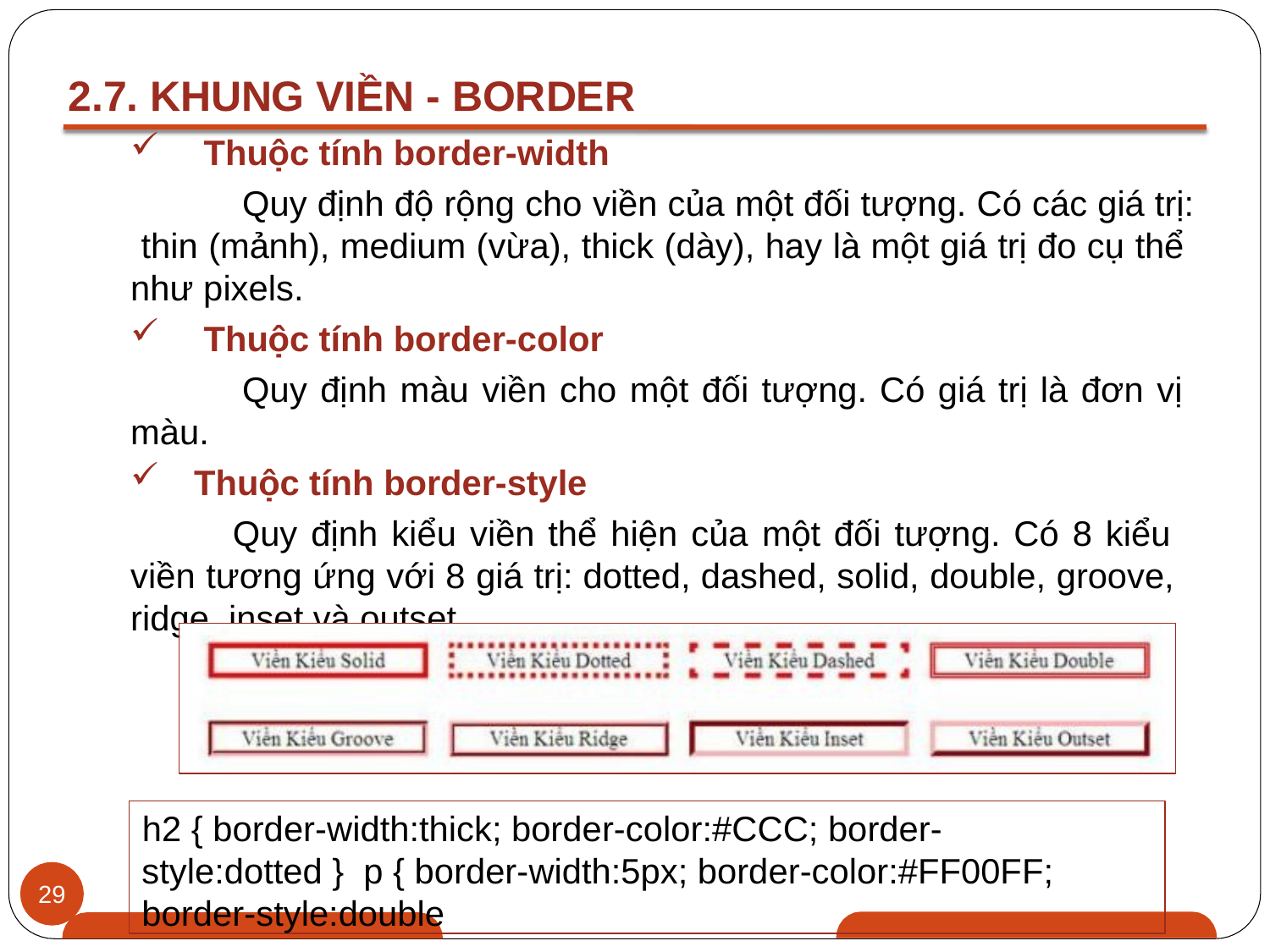

# 2.7. KHUNG VIỀN - BORDER
Thuộc tính border-width
Quy định độ rộng cho viền của một đối tượng. Có các giá trị:  thin (mảnh), medium (vừa), thick (dày), hay là một giá trị đo cụ thể  như pixels.
Thuộc tính border-color
Quy định màu viền cho một đối tượng. Có giá trị là đơn vị
màu.
Thuộc tính border-style
Quy định kiểu viền thể hiện của một đối tượng. Có 8 kiểu  viền tương ứng với 8 giá trị: dotted, dashed, solid, double, groove,  ridge, inset và outset.

h2 { border-width:thick; border-color:#CCC; border-style:dotted }  p { border-width:5px; border-color:#FF00FF; border-style:double
29